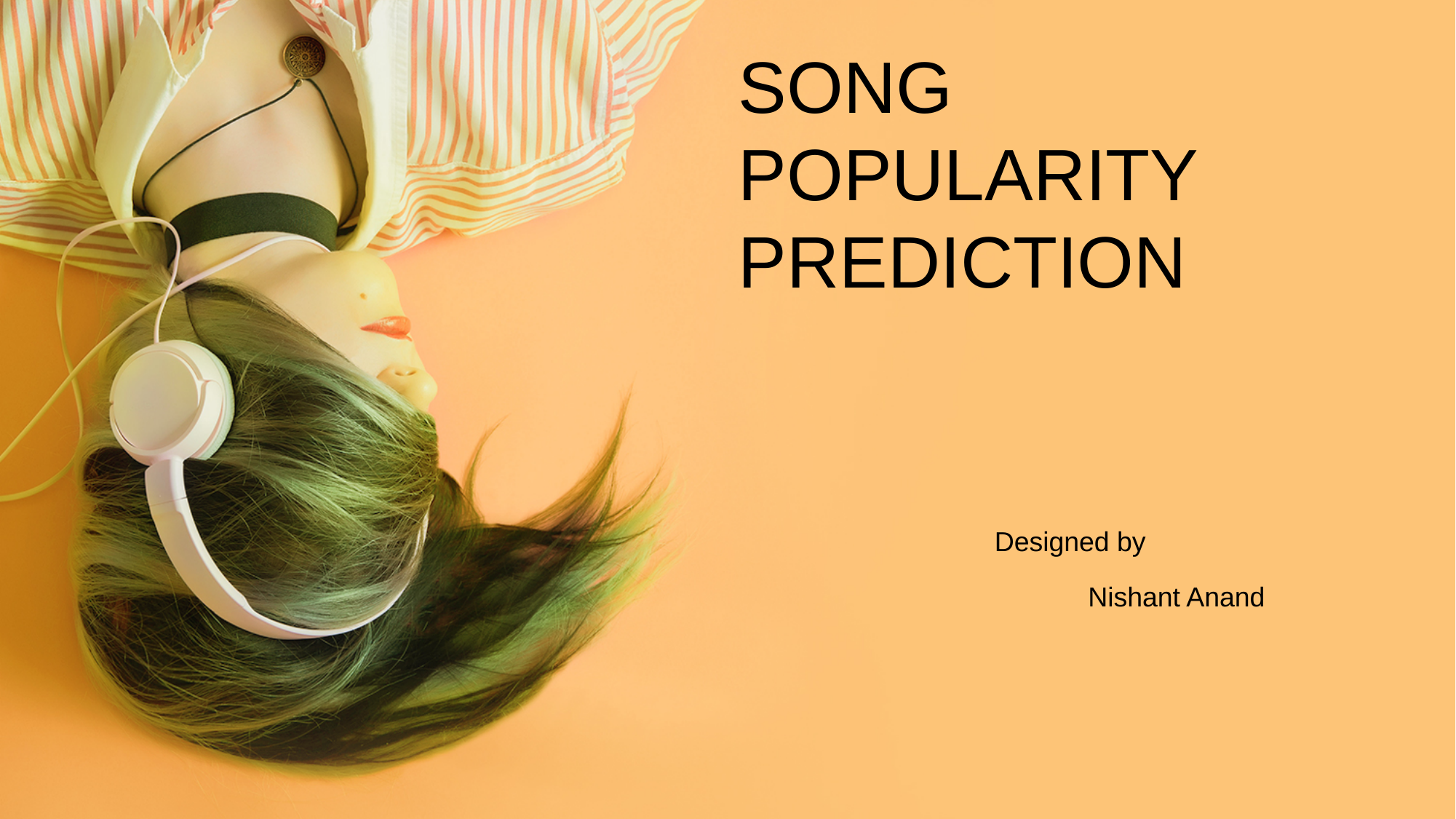

SONG POPULARITY
PREDICTION

       Designed by
Nishant Anand